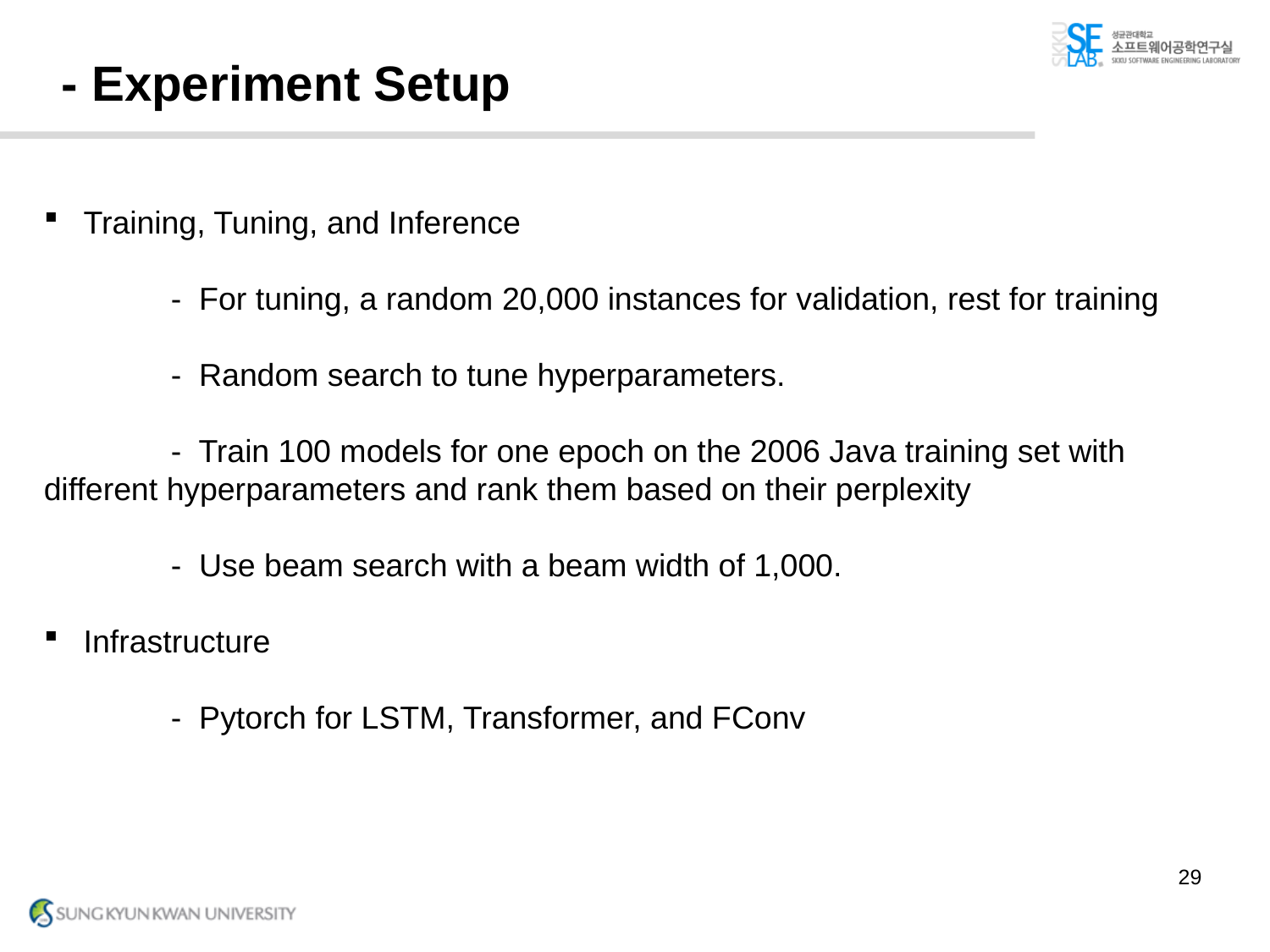

# - Experiment Setup
Training, Tuning, and Inference

	-  For tuning, a random 20,000 instances for validation, rest for training

	-  Random search to tune hyperparameters.

	-  Train 100 models for one epoch on the 2006 Java training set with 	different hyperparameters and rank them based on their perplexity

	-  Use beam search with a beam width of 1,000.

Infrastructure

	-  Pytorch for LSTM, Transformer, and FConv
29